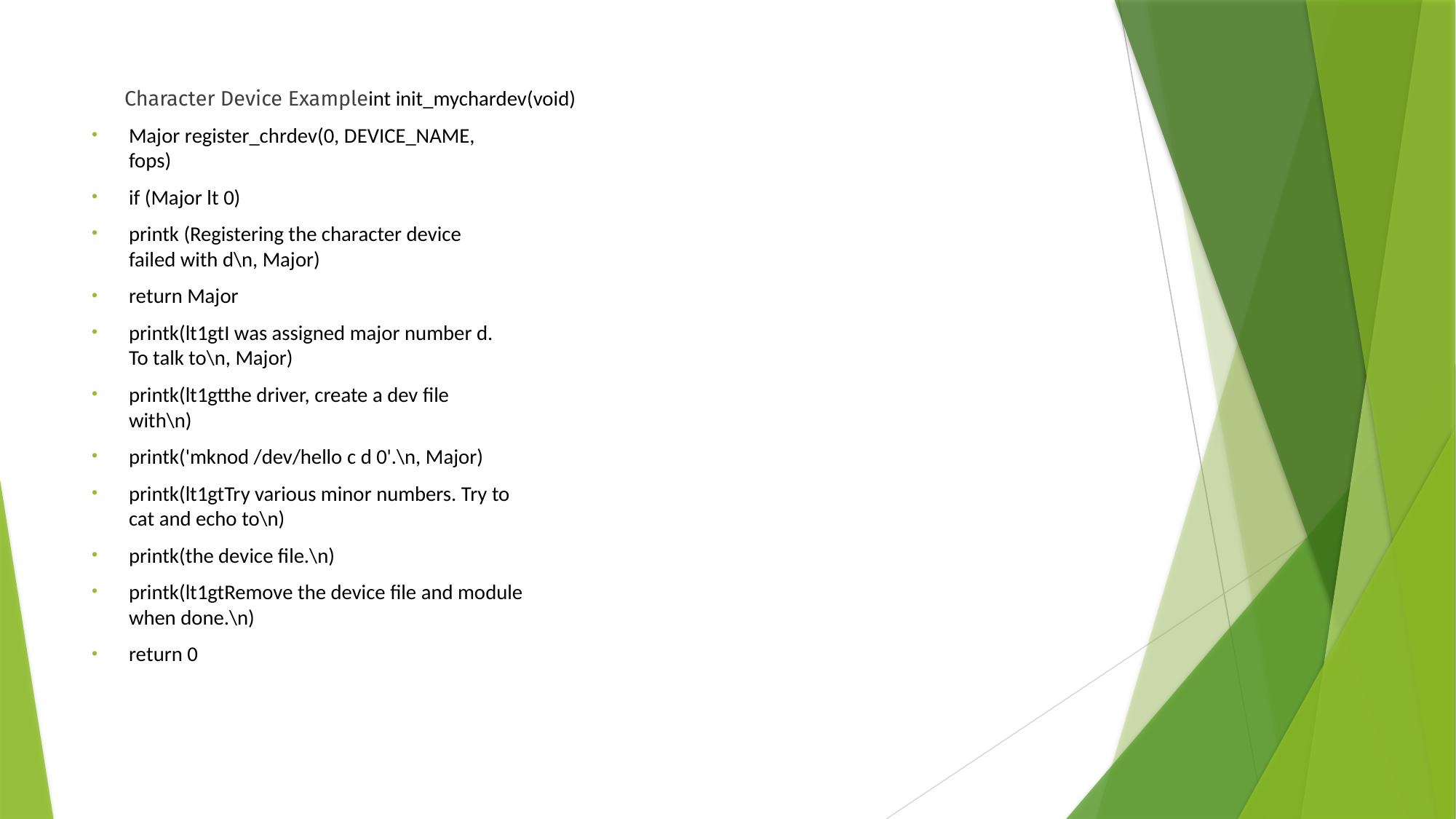

Character Device Exampleint init_mychardev(void)
Major register_chrdev(0, DEVICE_NAME,
fops)
if (Major lt 0)
printk (Registering the character device
failed with d\n, Major)
return Major
printk(lt1gtI was assigned major number d.
To talk to\n, Major)
printk(lt1gtthe driver, create a dev file
with\n)
printk('mknod /dev/hello c d 0'.\n, Major)
printk(lt1gtTry various minor numbers. Try to
cat and echo to\n)
printk(the device file.\n)
printk(lt1gtRemove the device file and module
when done.\n)
return 0